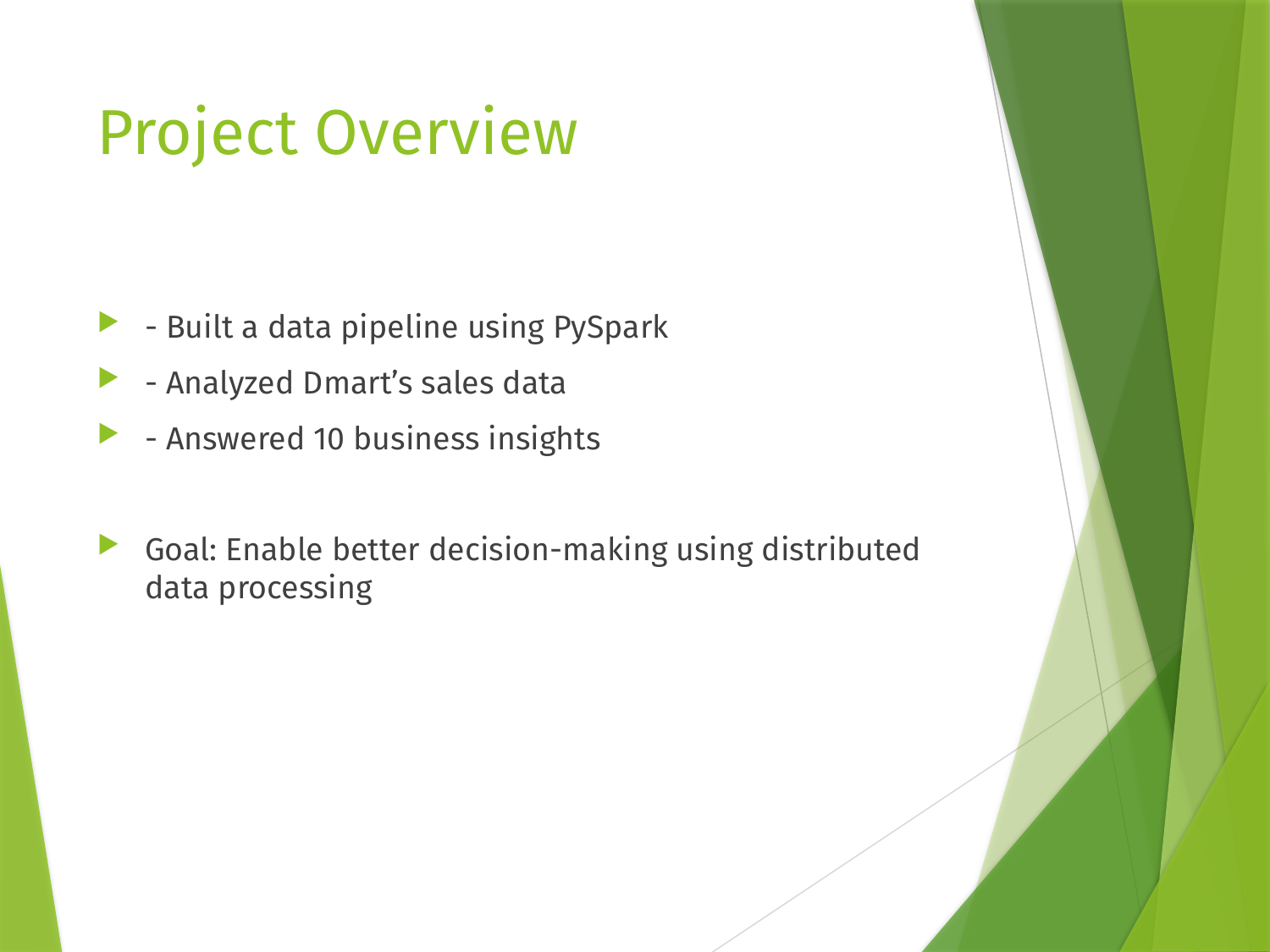

# Project Overview
- Built a data pipeline using PySpark
- Analyzed Dmart’s sales data
- Answered 10 business insights

Goal: Enable better decision-making using distributed data processing